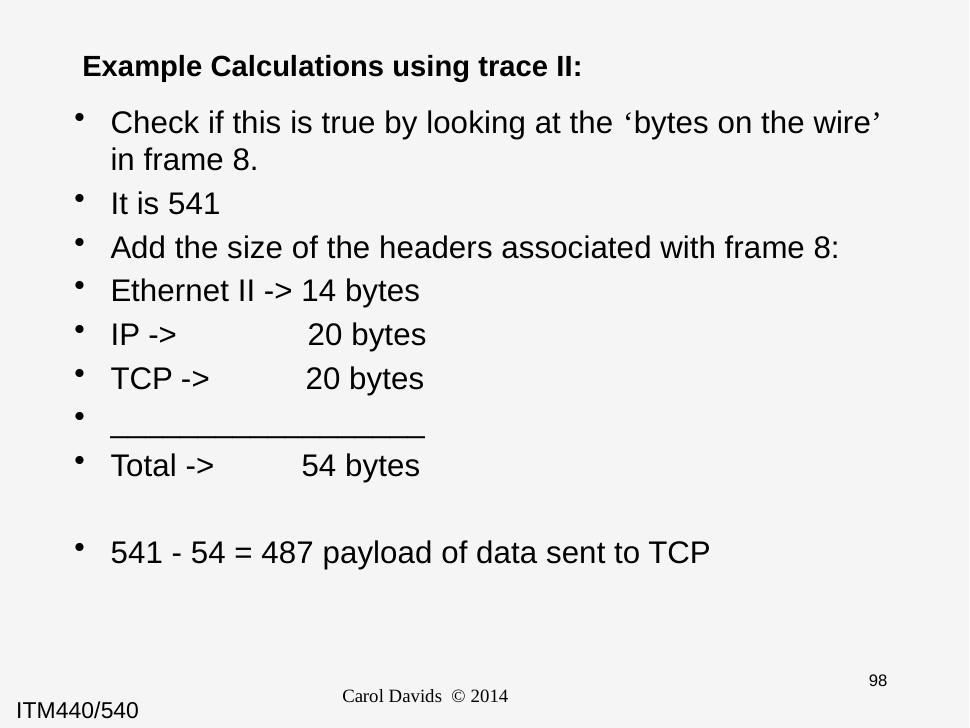

# Example Calculations using trace II:
Check if this is true by looking at the ‘bytes on the wire’ in frame 8.
It is 541
Add the size of the headers associated with frame 8:
Ethernet II -> 14 bytes
IP ->               20 bytes
TCP ->           20 bytes
__________________
Total ->          54 bytes

541 - 54 = 487 payload of data sent to TCP

Carol Davids  © 2014